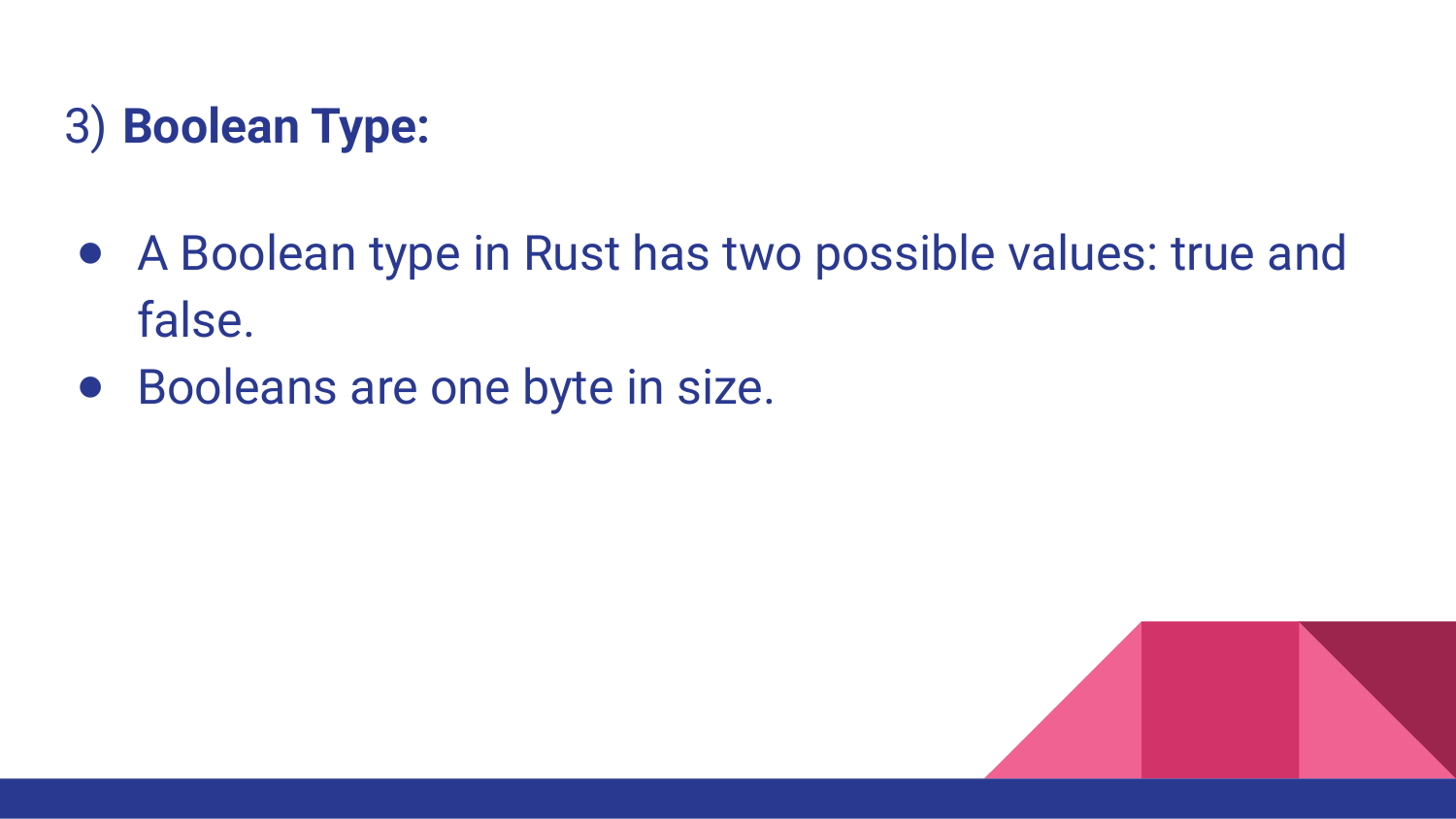

3) Boolean Type:
A Boolean type in Rust has two possible values: true and false.
Booleans are one byte in size.